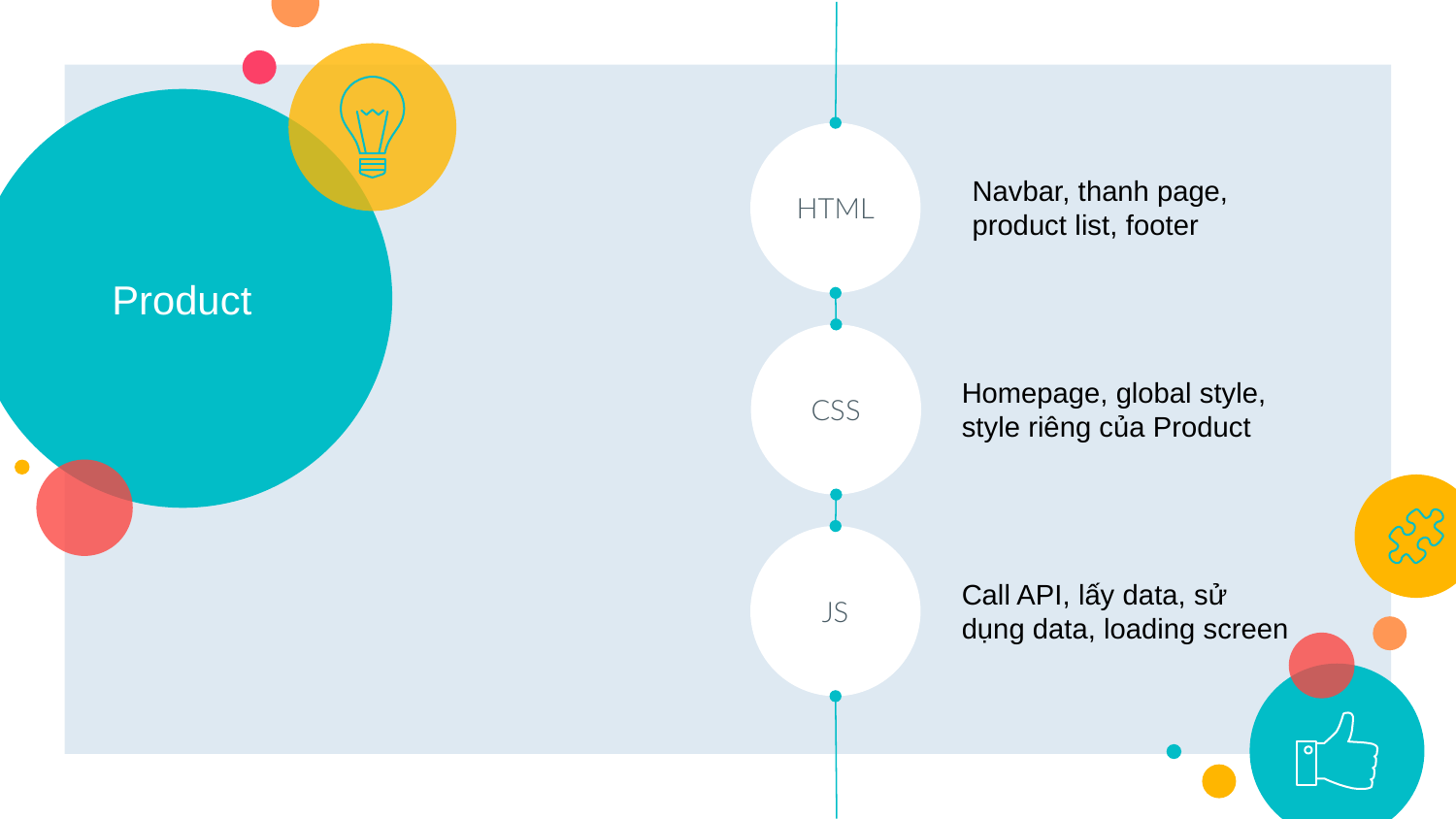

# Product
HTML
Navbar, thanh page, product list, footer
CSS
Homepage, global style, style riêng của Product
JS
Call API, lấy data, sử dụng data, loading screen